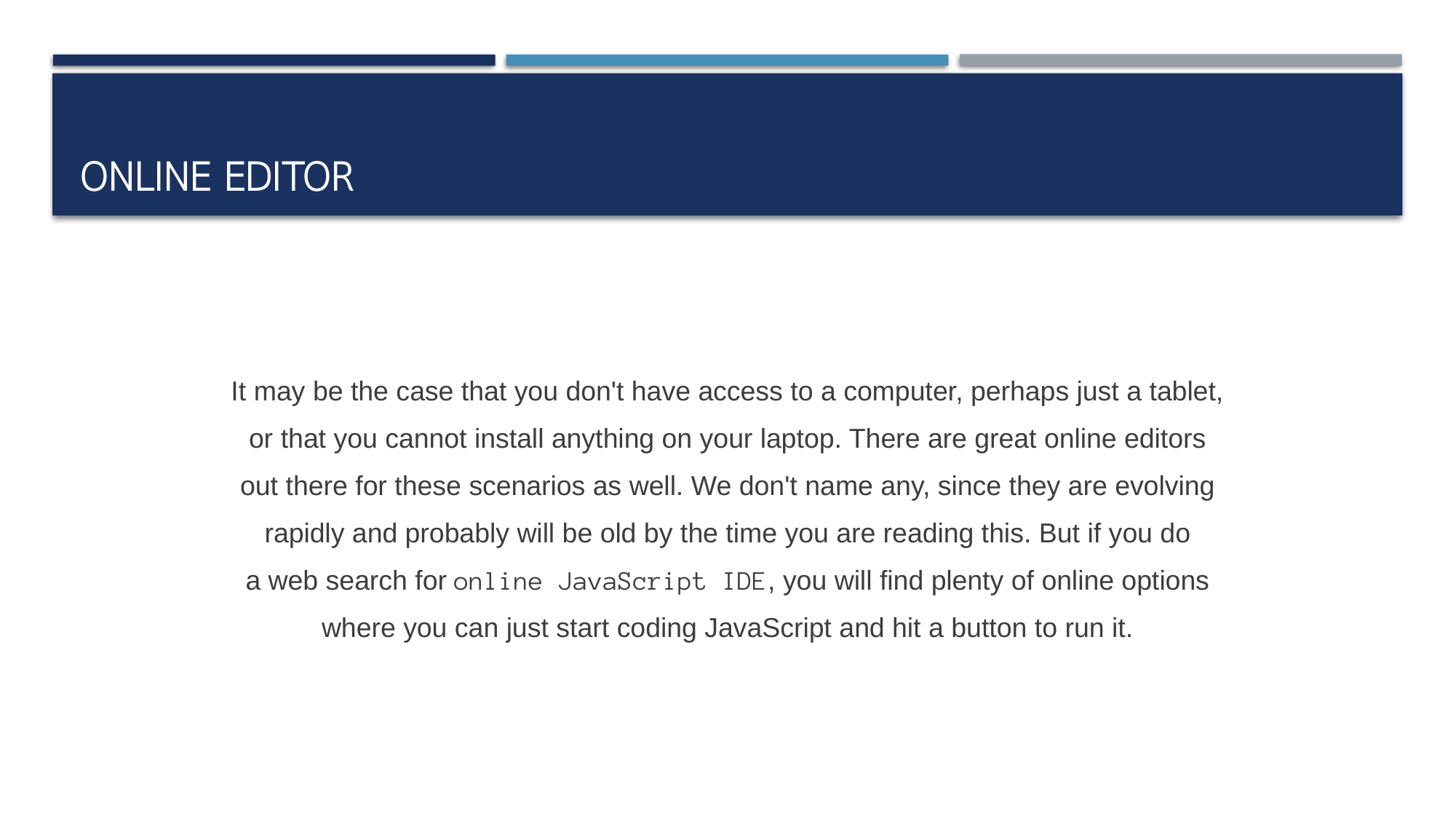

# Online editor
It may be the case that you don't have access to a computer, perhaps just a tablet,
or that you cannot install anything on your laptop. There are great online editors
out there for these scenarios as well. We don't name any, since they are evolving
rapidly and probably will be old by the time you are reading this. But if you do
a web search for online JavaScript IDE, you will find plenty of online options
where you can just start coding JavaScript and hit a button to run it.